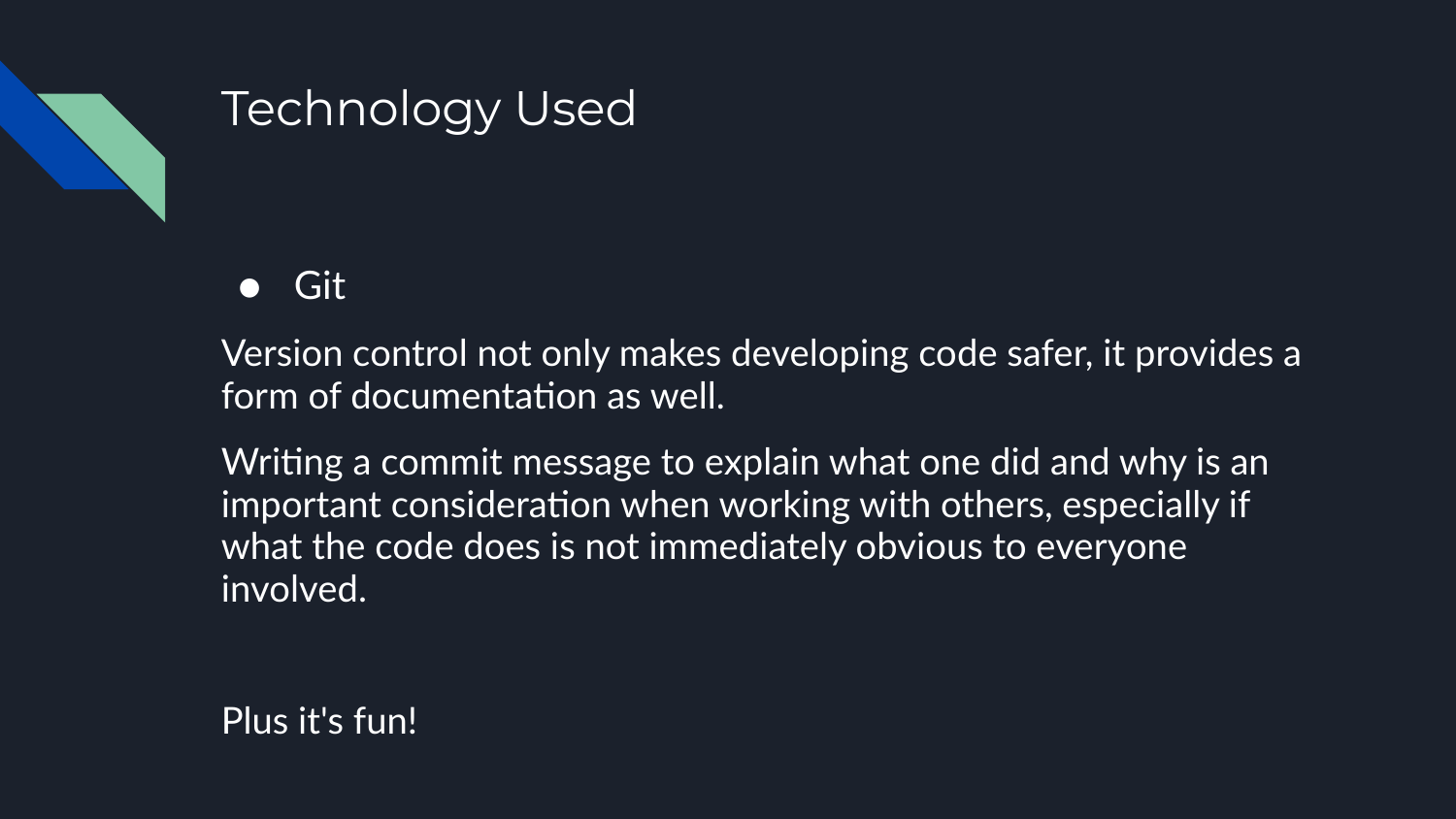

# Technology Used
Git
Version control not only makes developing code safer, it provides a form of documentation as well.
Writing a commit message to explain what one did and why is an important consideration when working with others, especially if what the code does is not immediately obvious to everyone involved.

Plus it's fun!